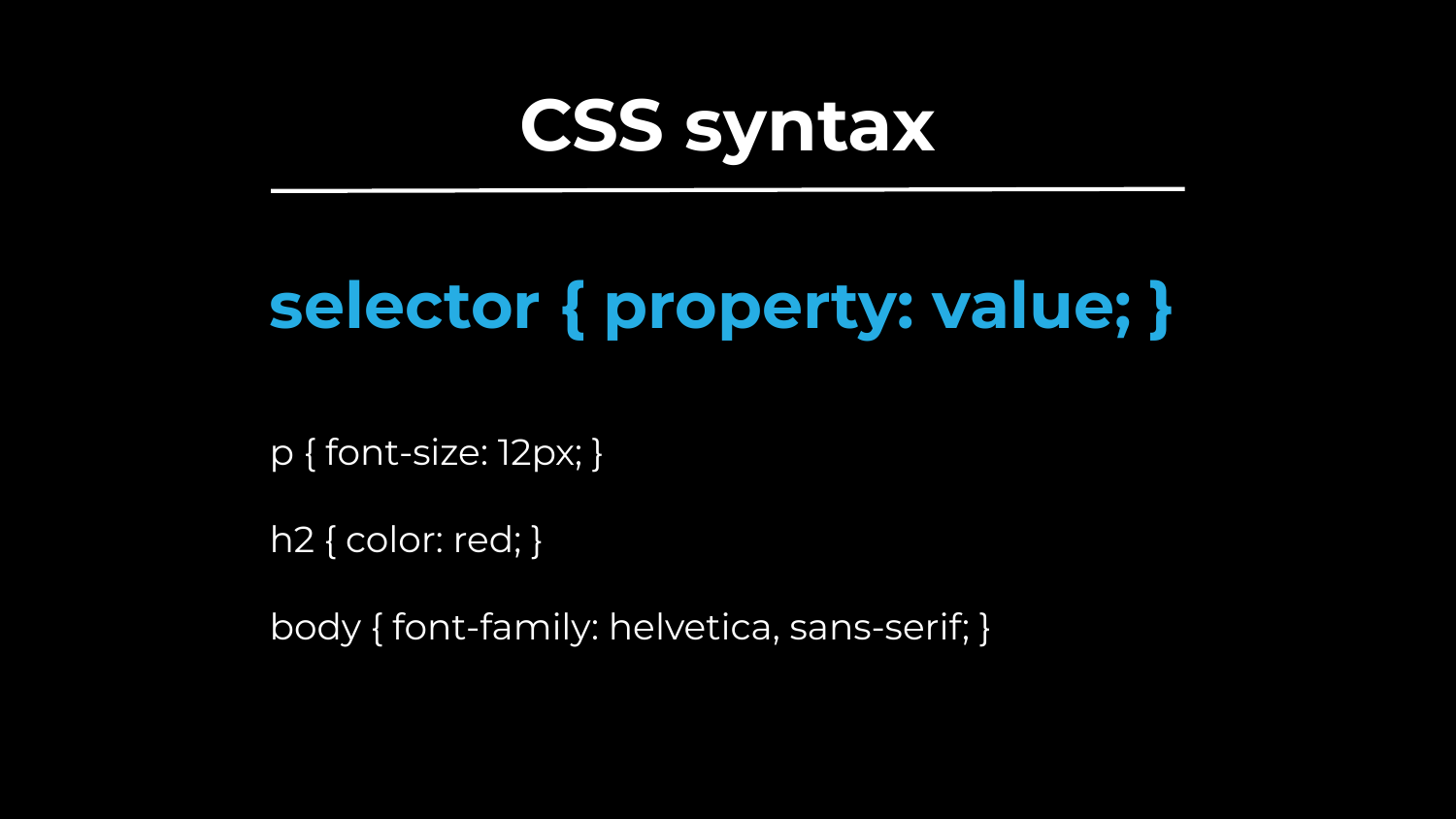

CSS syntax

selector { property: value; }

p { font-size: 12px; }

h2 { color: red; }

body { font-family: helvetica, sans-serif; }